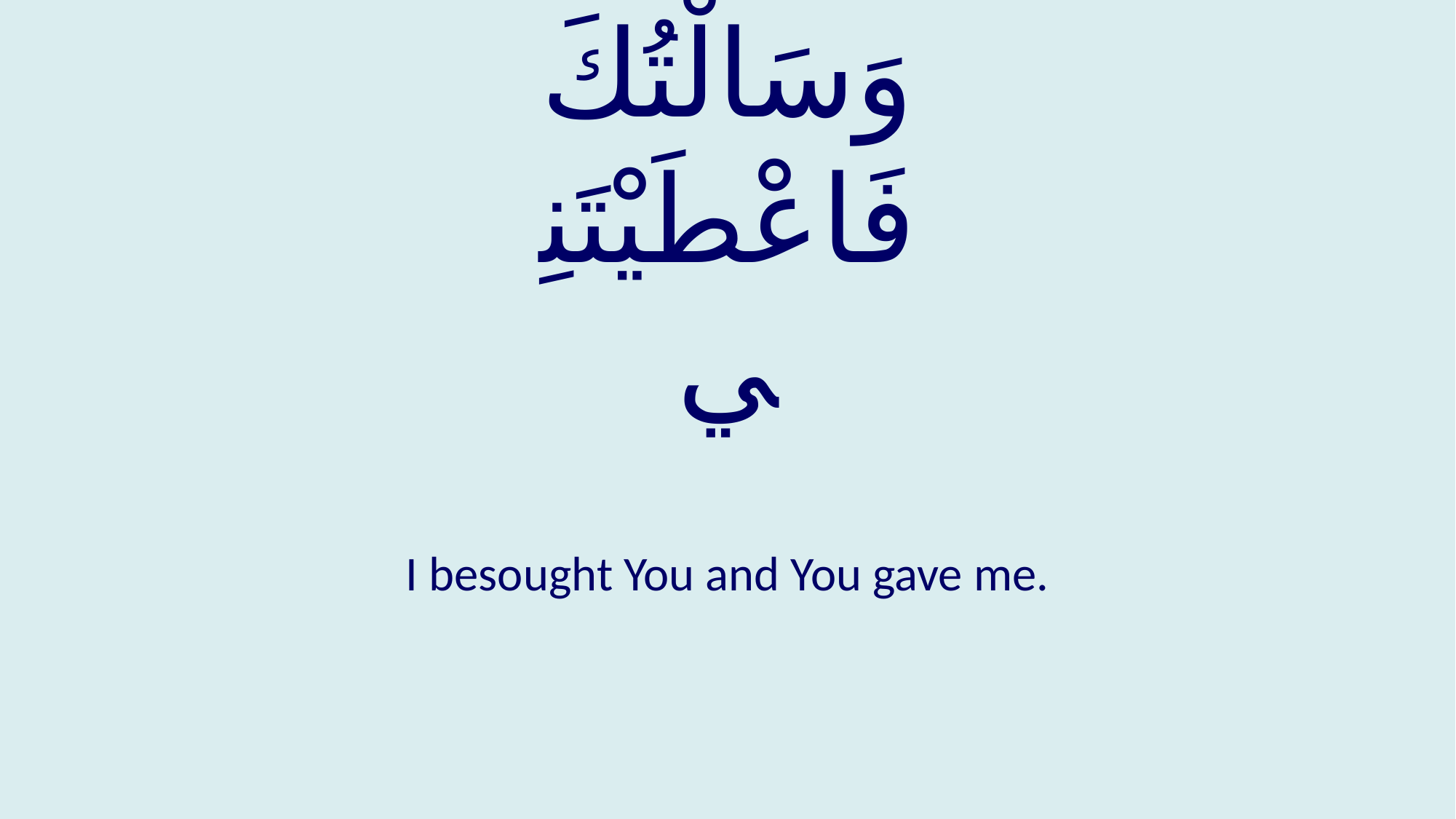

# وَسَالْتُكَ فَاعْطَيْتَنِي
I besought You and You gave me.